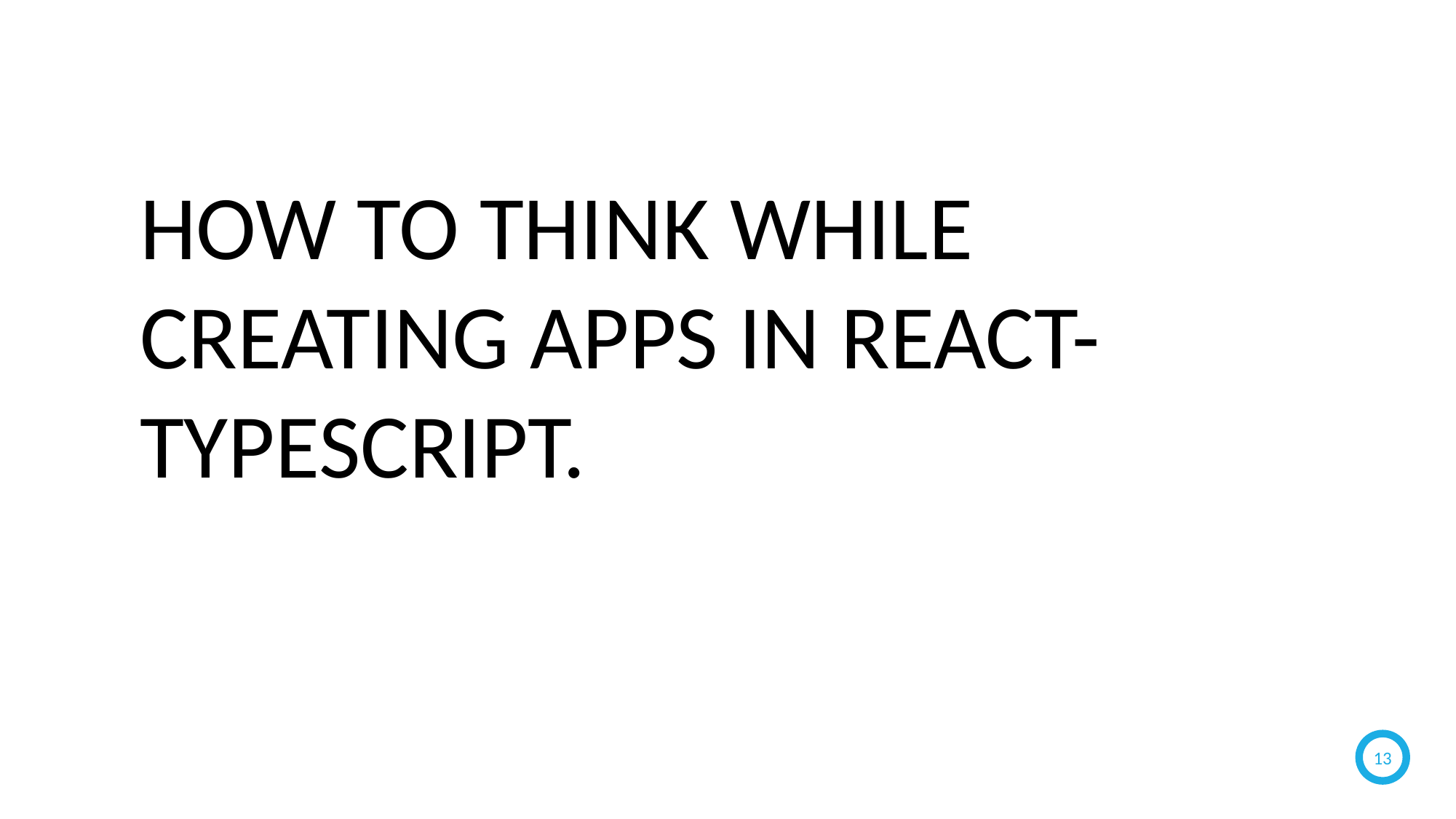

# HOW TO THINK WHILE CREATING APPS IN REACT-TYPESCRIPT.
13